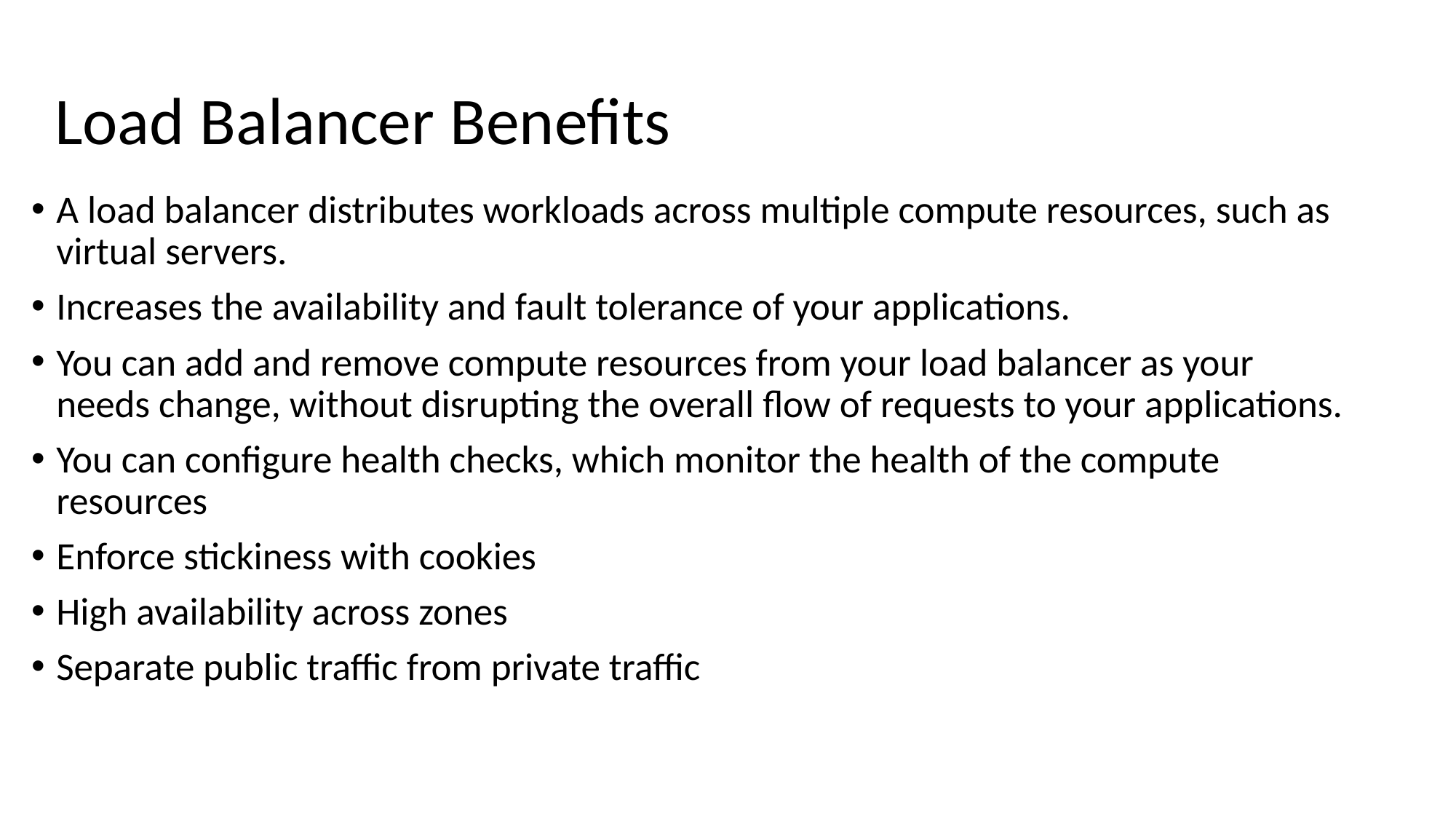

# Load Balancer Benefits
A load balancer distributes workloads across multiple compute resources, such as virtual servers.
Increases the availability and fault tolerance of your applications.
You can add and remove compute resources from your load balancer as your needs change, without disrupting the overall flow of requests to your applications.
You can configure health checks, which monitor the health of the compute resources
Enforce stickiness with cookies
High availability across zones
Separate public traffic from private traffic